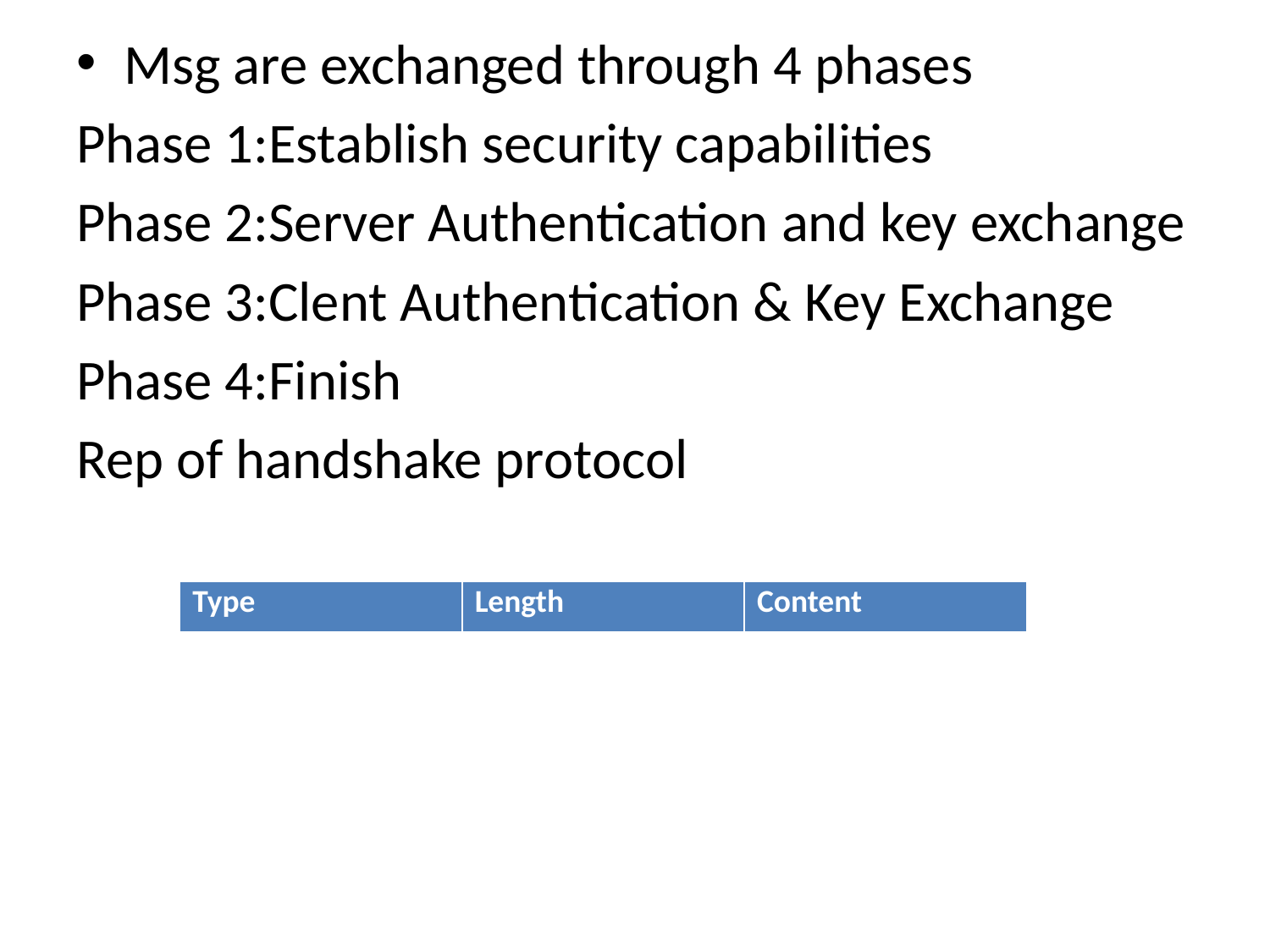

Msg are exchanged through 4 phases
Phase 1:Establish security capabilities
Phase 2:Server Authentication and key exchange
Phase 3:Clent Authentication & Key Exchange
Phase 4:Finish
Rep of handshake protocol
| Type | Length | Content |
| --- | --- | --- |